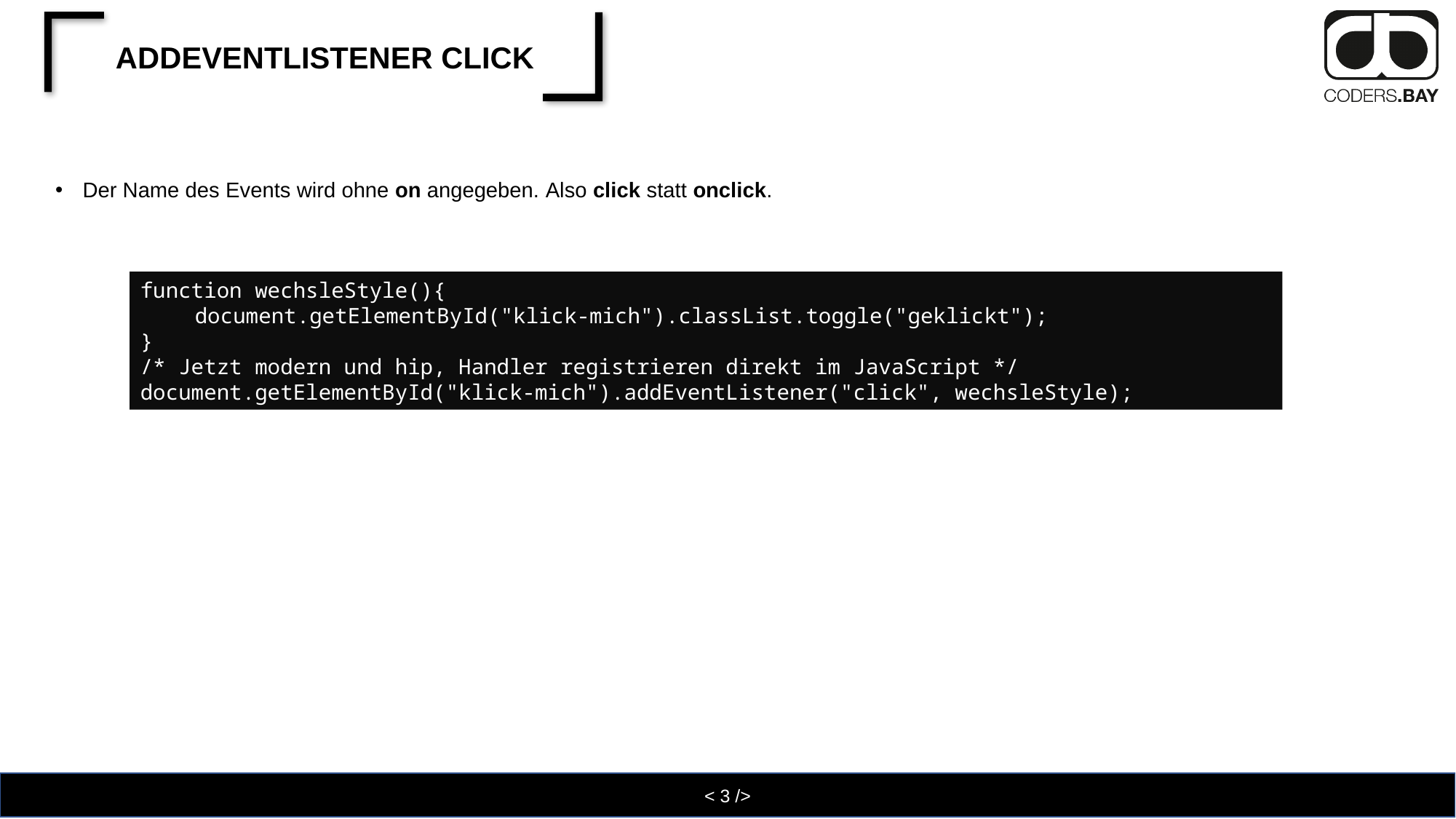

# addEventListener click
Der Name des Events wird ohne on angegeben. Also click statt onclick.
function wechsleStyle(){
document.getElementById("klick-mich").classList.toggle("geklickt");
}
/* Jetzt modern und hip, Handler registrieren direkt im JavaScript */
document.getElementById("klick-mich").addEventListener("click", wechsleStyle);